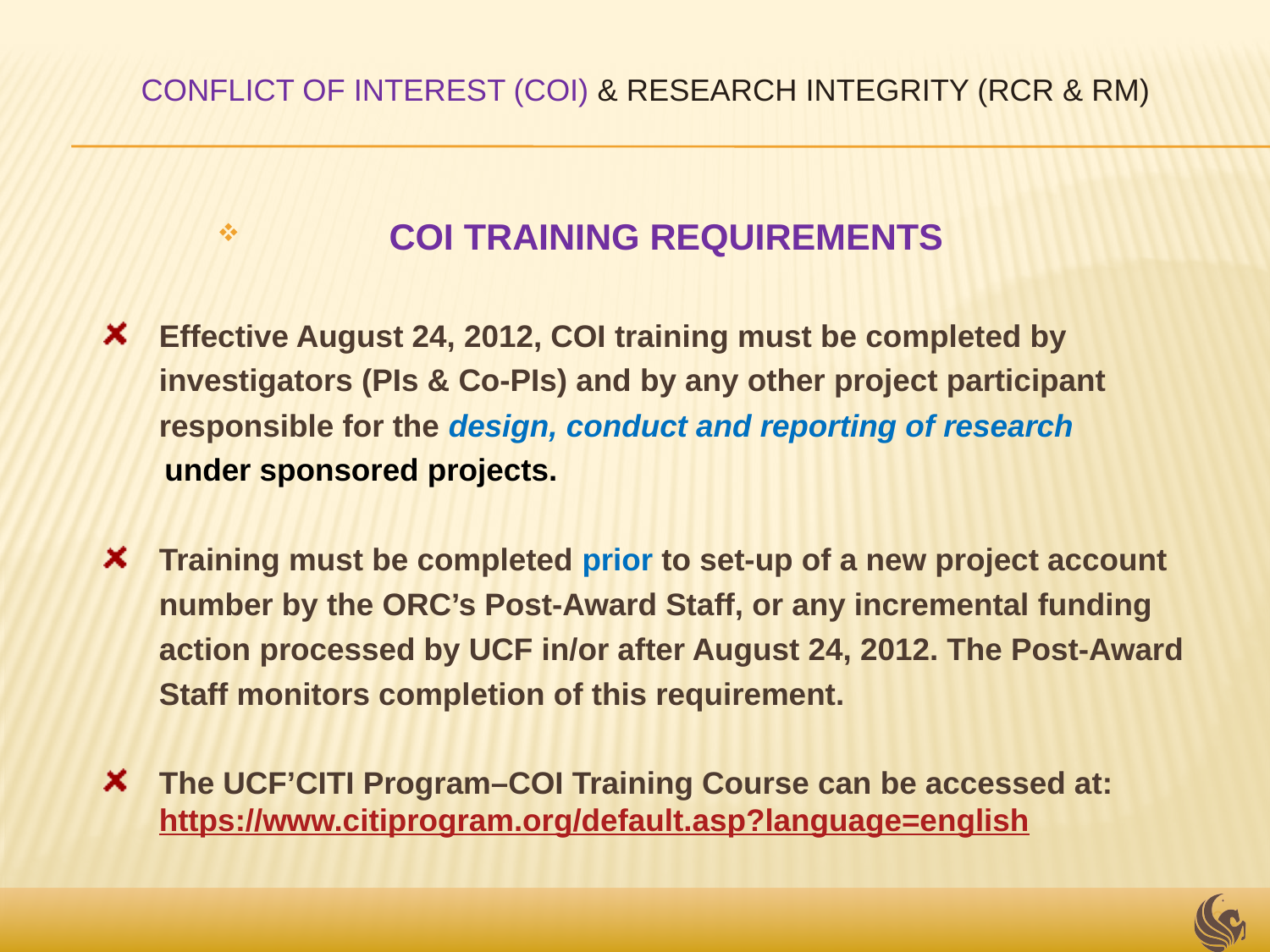

# Conflict of Interest (COI) & Research Integrity (RCR & RM)

COI TRAINING REQUIREMENTS

Effective August 24, 2012, COI training must be completed by investigators (PIs & Co-PIs) and by any other project participant responsible for the design, conduct and reporting of research
       under sponsored projects.

Training must be completed prior to set-up of a new project account number by the ORC’s Post-Award Staff, or any incremental funding action processed by UCF in/or after August 24, 2012. The Post-Award Staff monitors completion of this requirement.

The UCF’CITI Program–COI Training Course can be accessed at: https://www.citiprogram.org/default.asp?language=english

22